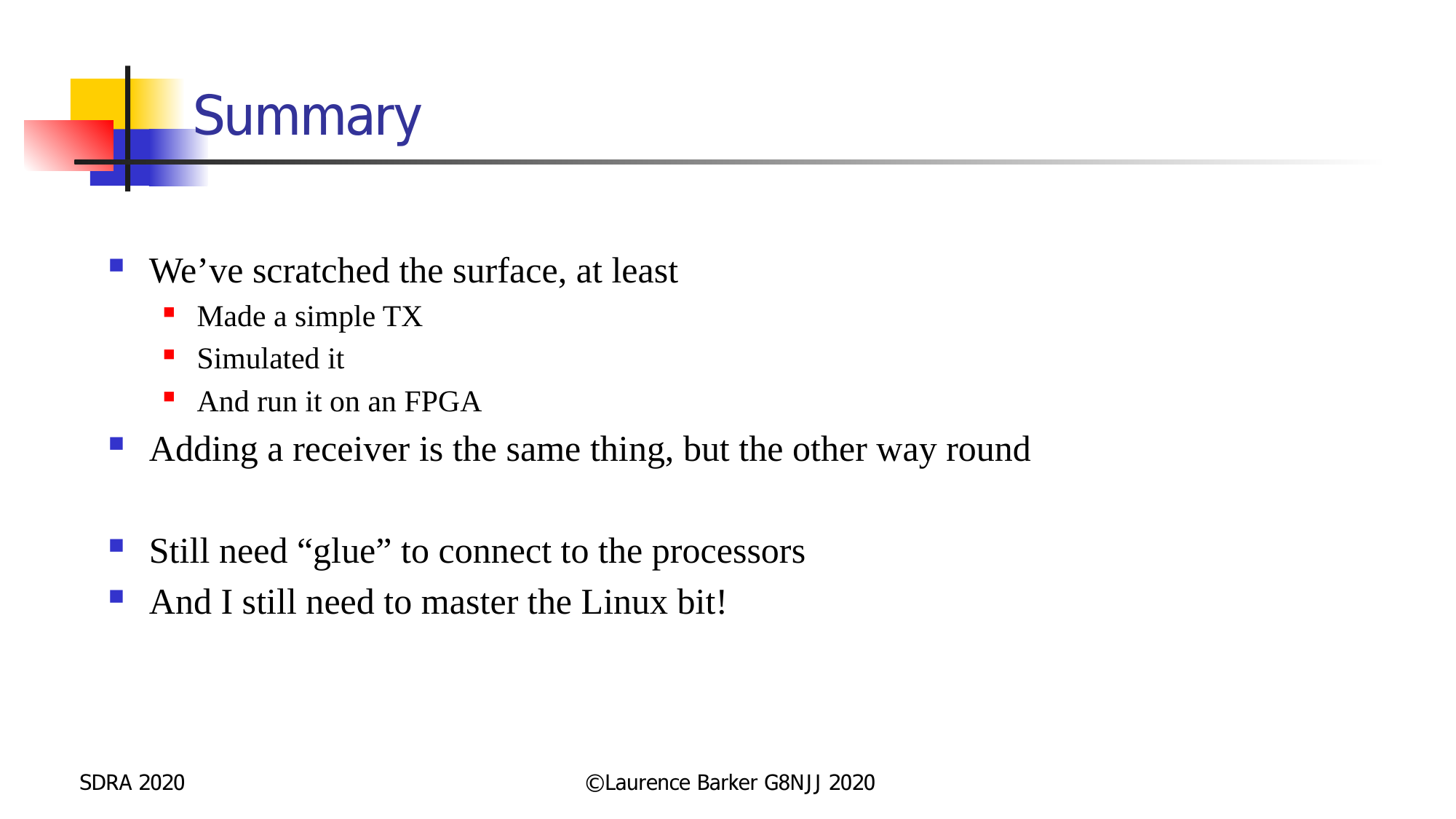

# Summary
We’ve scratched the surface, at least
Made a simple TX
Simulated it
And run it on an FPGA
Adding a receiver is the same thing, but the other way round

Still need “glue” to connect to the processors
And I still need to master the Linux bit!
SDRA 2020
©Laurence Barker G8NJJ 2020